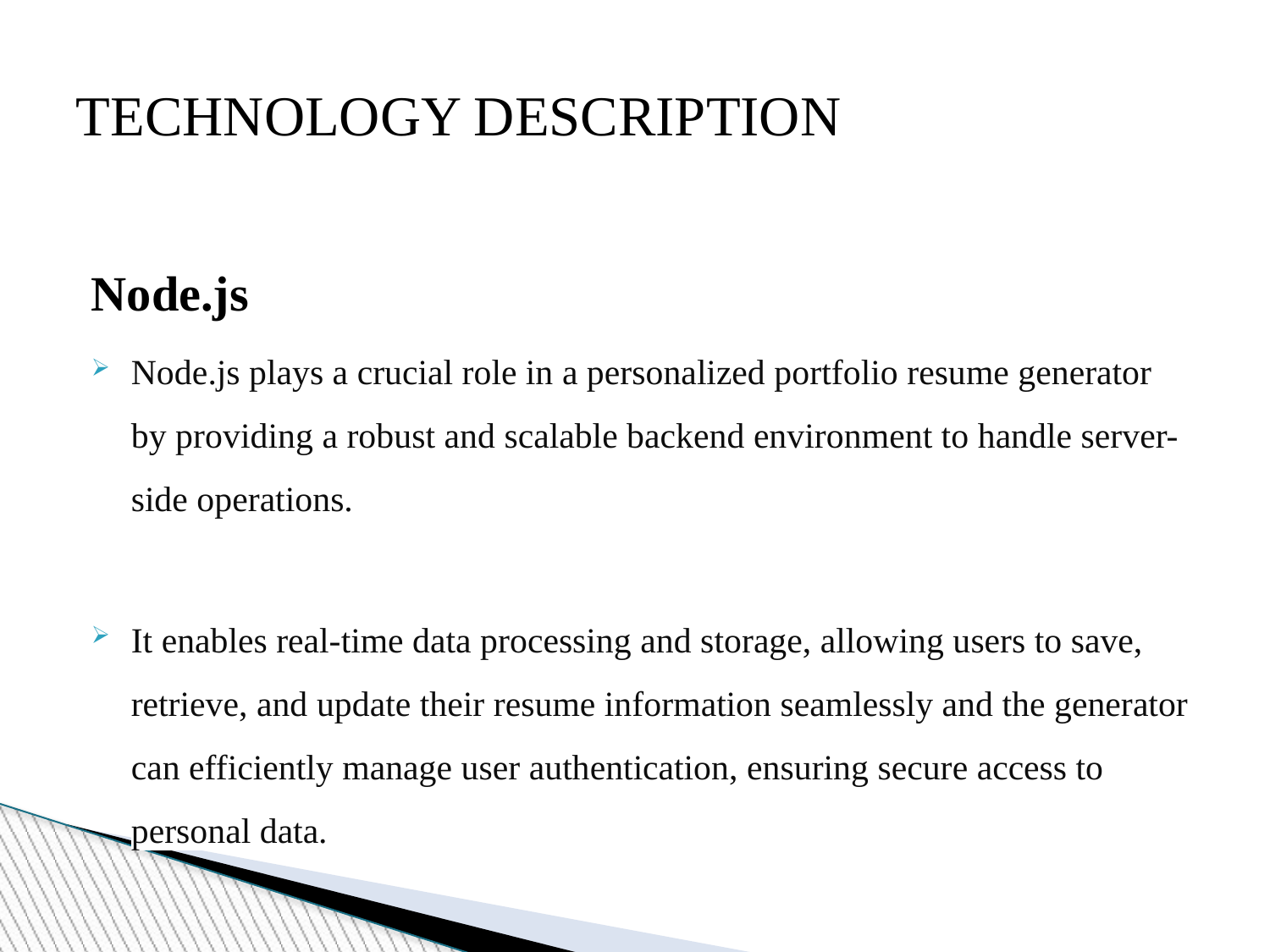

TECHNOLOGY DESCRIPTION
Node.js
Node.js plays a crucial role in a personalized portfolio resume generator by providing a robust and scalable backend environment to handle server-side operations.

It enables real-time data processing and storage, allowing users to save, retrieve, and update their resume information seamlessly and the generator can efficiently manage user authentication, ensuring secure access to personal data.